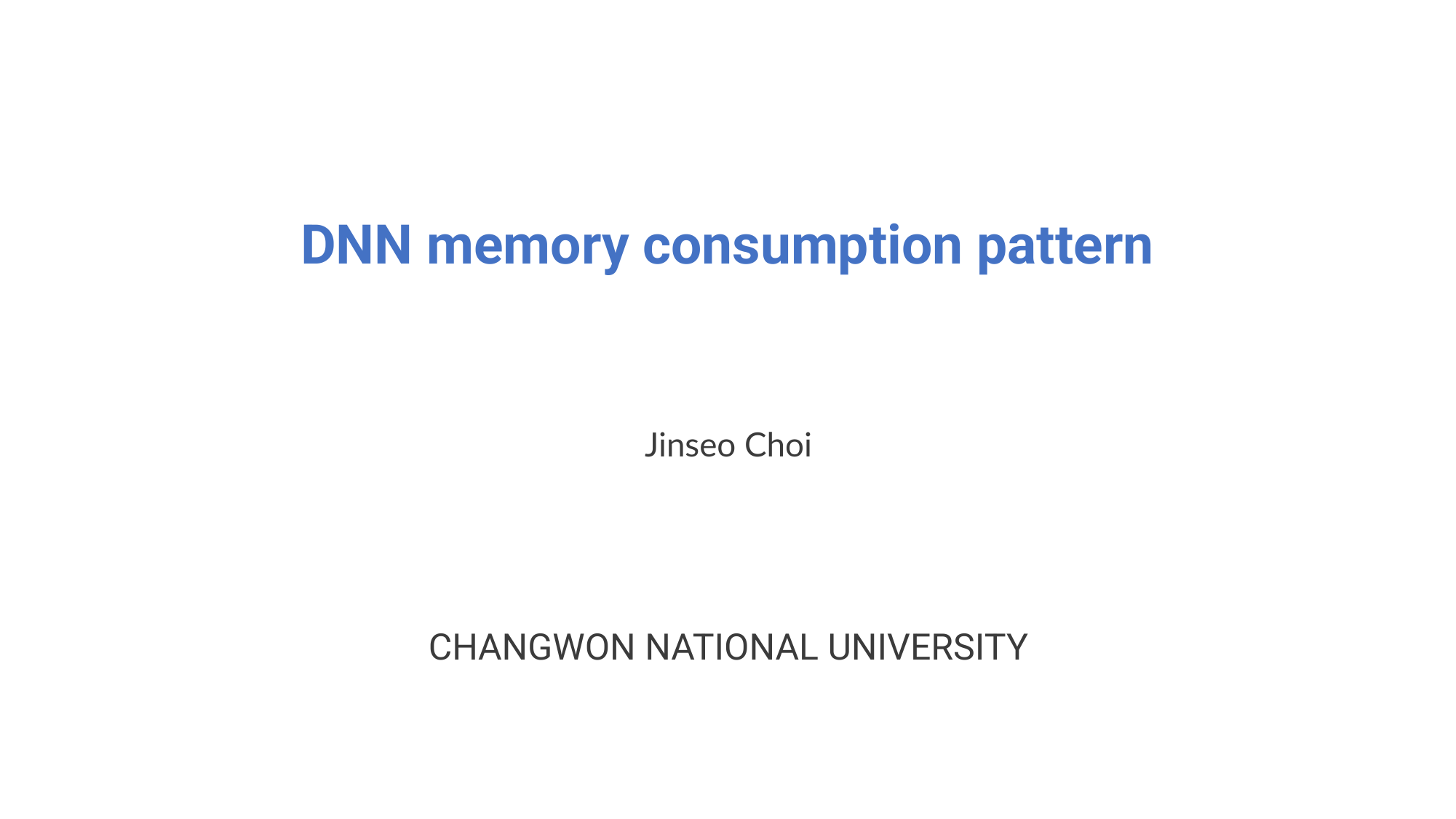

DNN memory consumption pattern
Jinseo Choi
CHANGWON NATIONAL UNIVERSITY